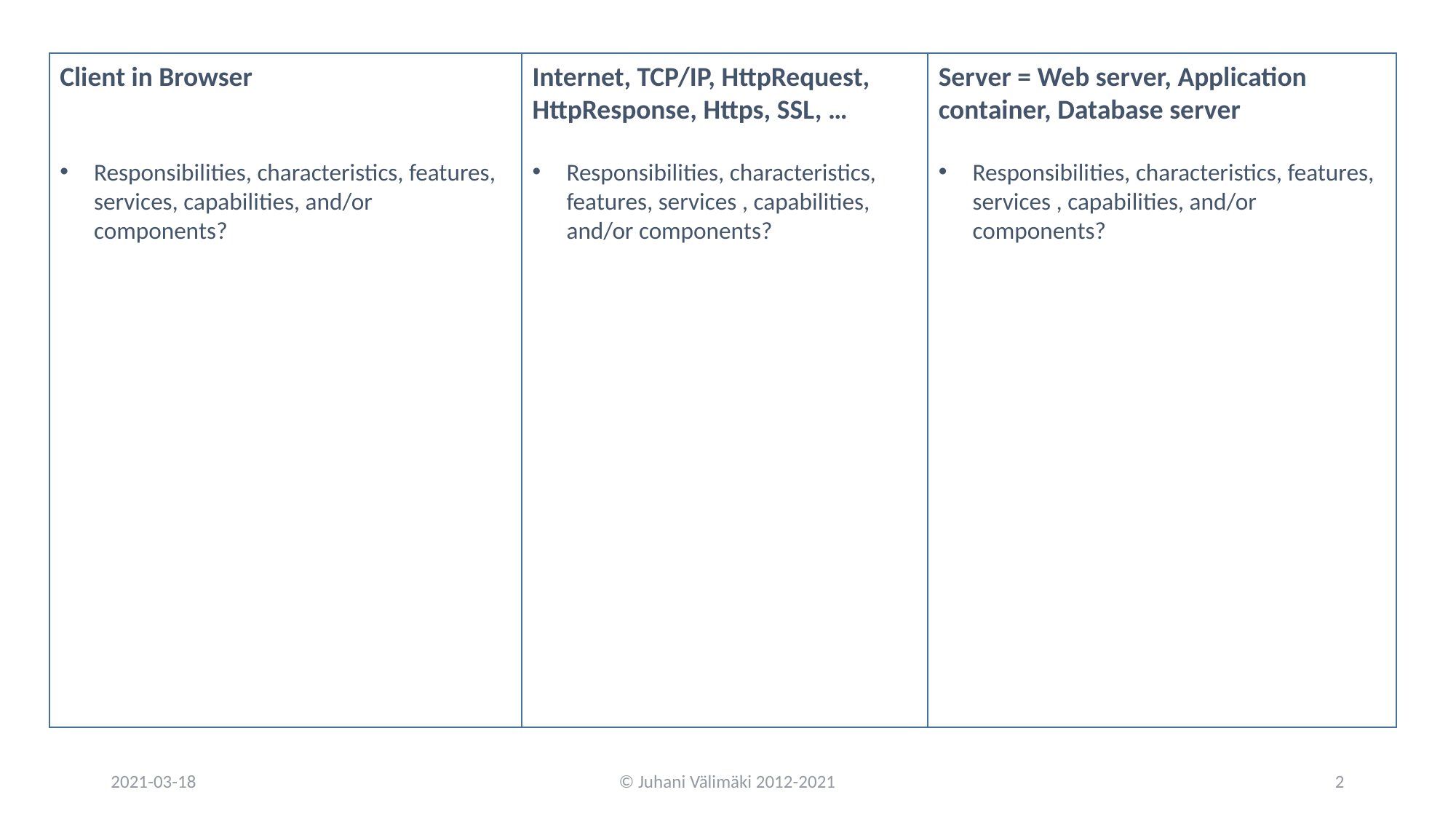

Internet, TCP/IP, HttpRequest, HttpResponse, Https, SSL, …
Responsibilities, characteristics, features, services , capabilities, and/or components?

Server = Web server, Application container, Database server
Responsibilities, characteristics, features, services , capabilities, and/or components?

Client in Browser

Responsibilities, characteristics, features, services, capabilities, and/or components?

2021-03-18
© Juhani Välimäki 2012-2021
2